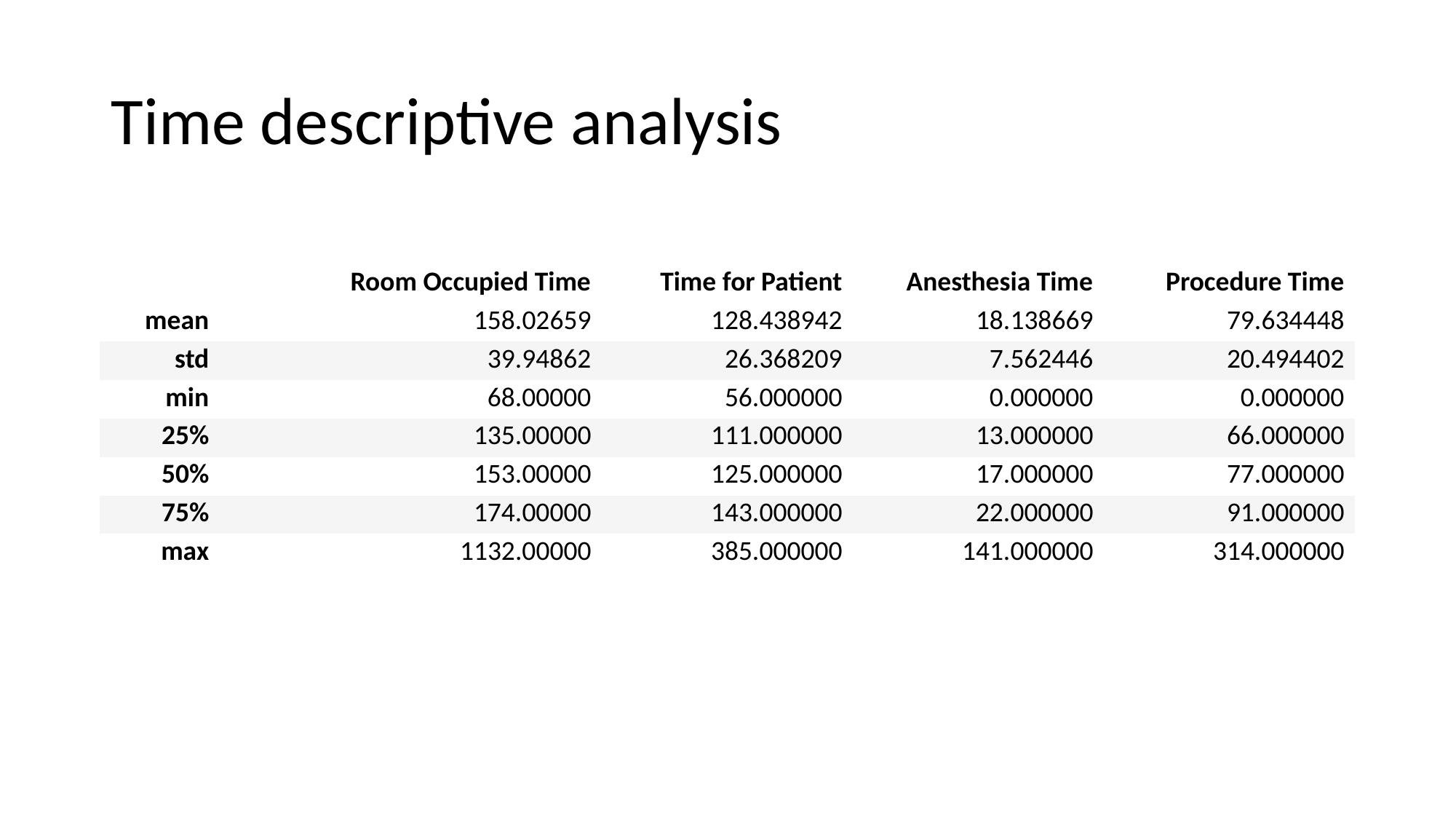

# Time descriptive analysis
|  | Room Occupied Time | Time for Patient | Anesthesia Time | Procedure Time |
| --- | --- | --- | --- | --- |
| mean | 158.02659 | 128.438942 | 18.138669 | 79.634448 |
| std | 39.94862 | 26.368209 | 7.562446 | 20.494402 |
| min | 68.00000 | 56.000000 | 0.000000 | 0.000000 |
| 25% | 135.00000 | 111.000000 | 13.000000 | 66.000000 |
| 50% | 153.00000 | 125.000000 | 17.000000 | 77.000000 |
| 75% | 174.00000 | 143.000000 | 22.000000 | 91.000000 |
| max | 1132.00000 | 385.000000 | 141.000000 | 314.000000 |